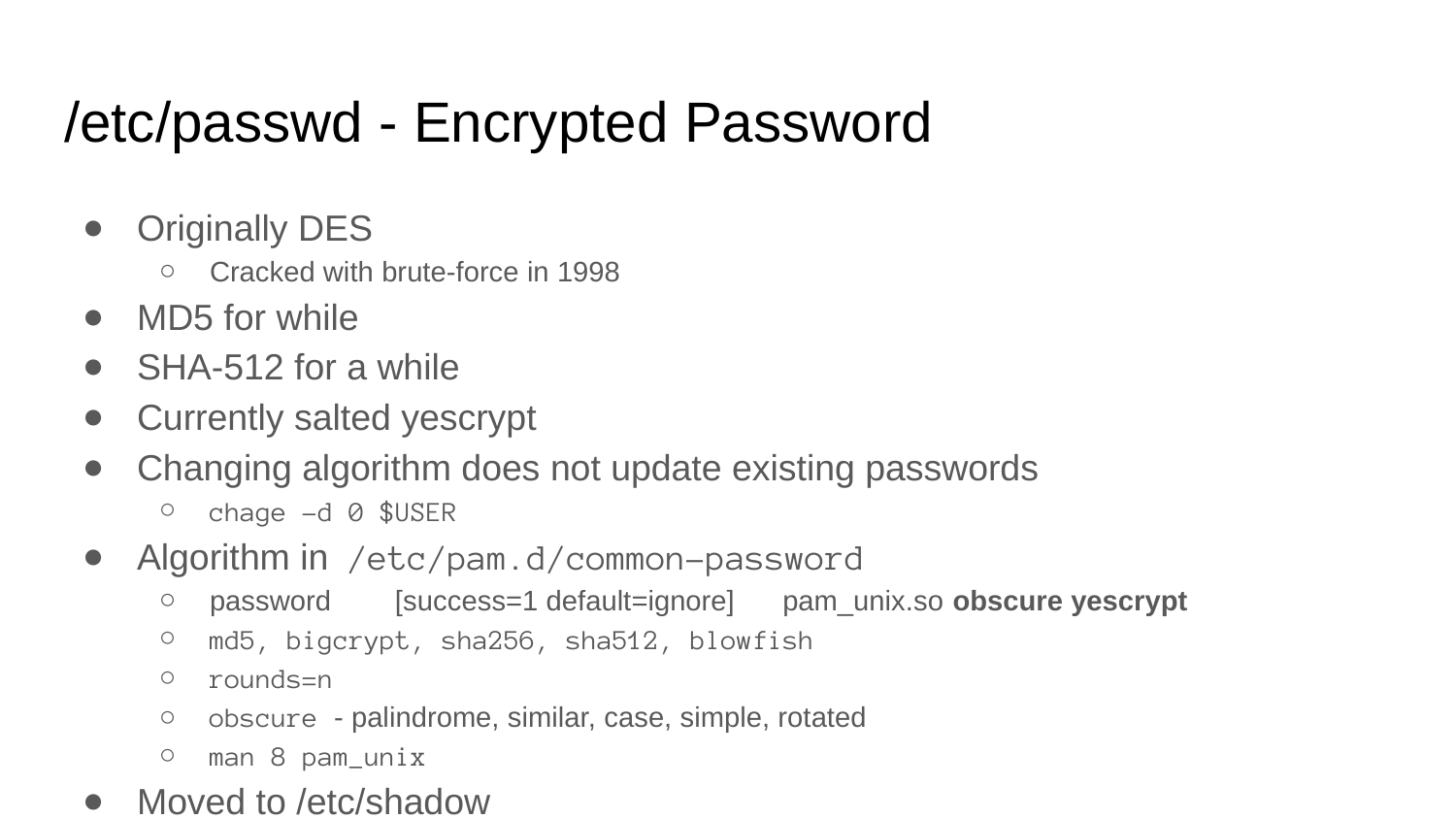

# /etc/passwd - Encrypted Password
Originally DES
Cracked with brute-force in 1998
MD5 for while
SHA-512 for a while
Currently salted yescrypt
Changing algorithm does not update existing passwords
chage -d 0 $USER
Algorithm in /etc/pam.d/common-password
password        [success=1 default=ignore]      pam_unix.so obscure yescrypt
md5, bigcrypt, sha256, sha512, blowfish
rounds=n
obscure - palindrome, similar, case, simple, rotated
man 8 pam_unix
Moved to /etc/shadow